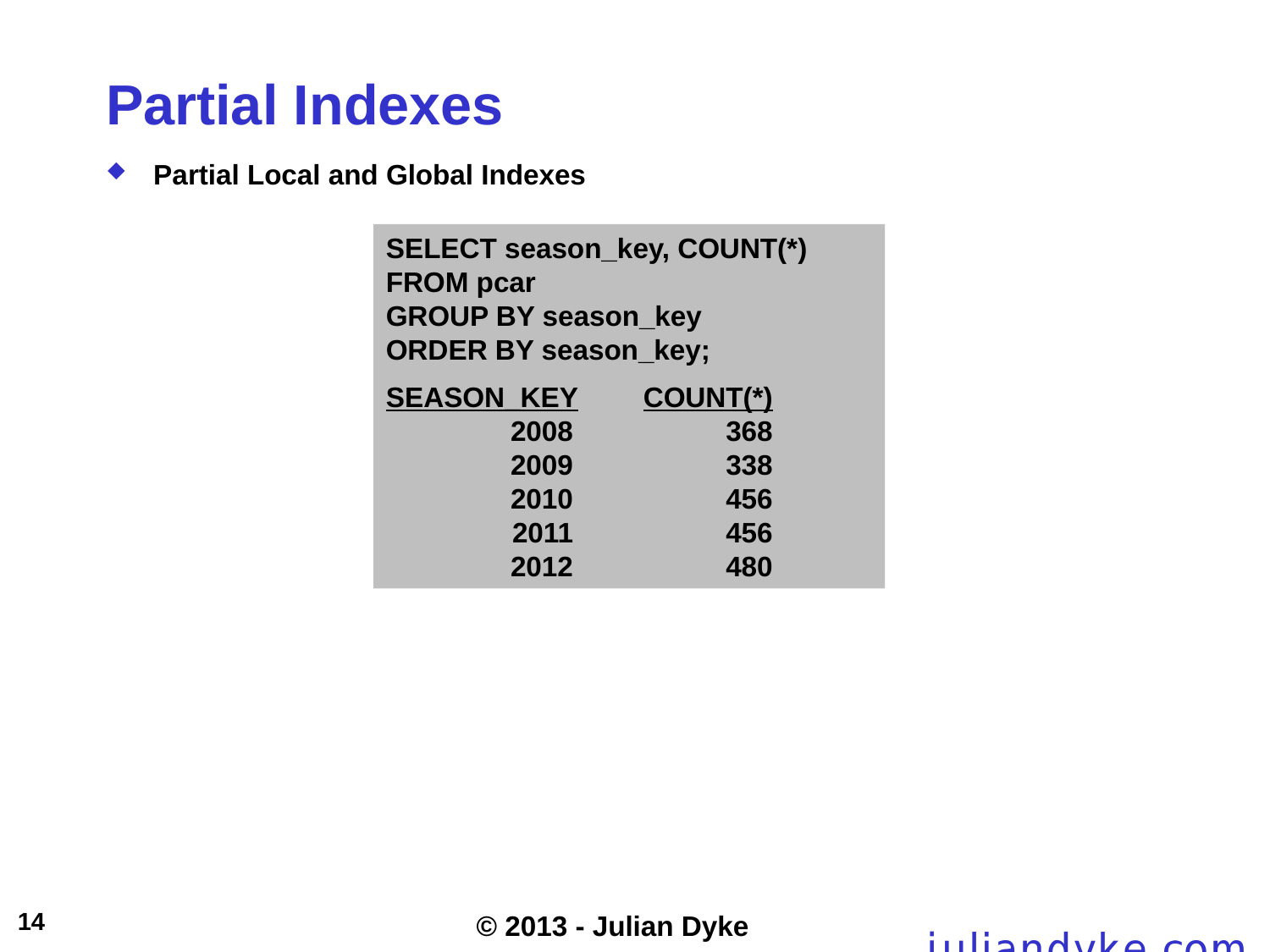

# Partial Indexes
Partial Local and Global Indexes
SELECT season_key, COUNT(*)
FROM pcar
GROUP BY season_key
ORDER BY season_key;
SEASON_KEY	COUNT(*)
	2008	368
	2009	338
	2010	456
	2011	456
	2012	480